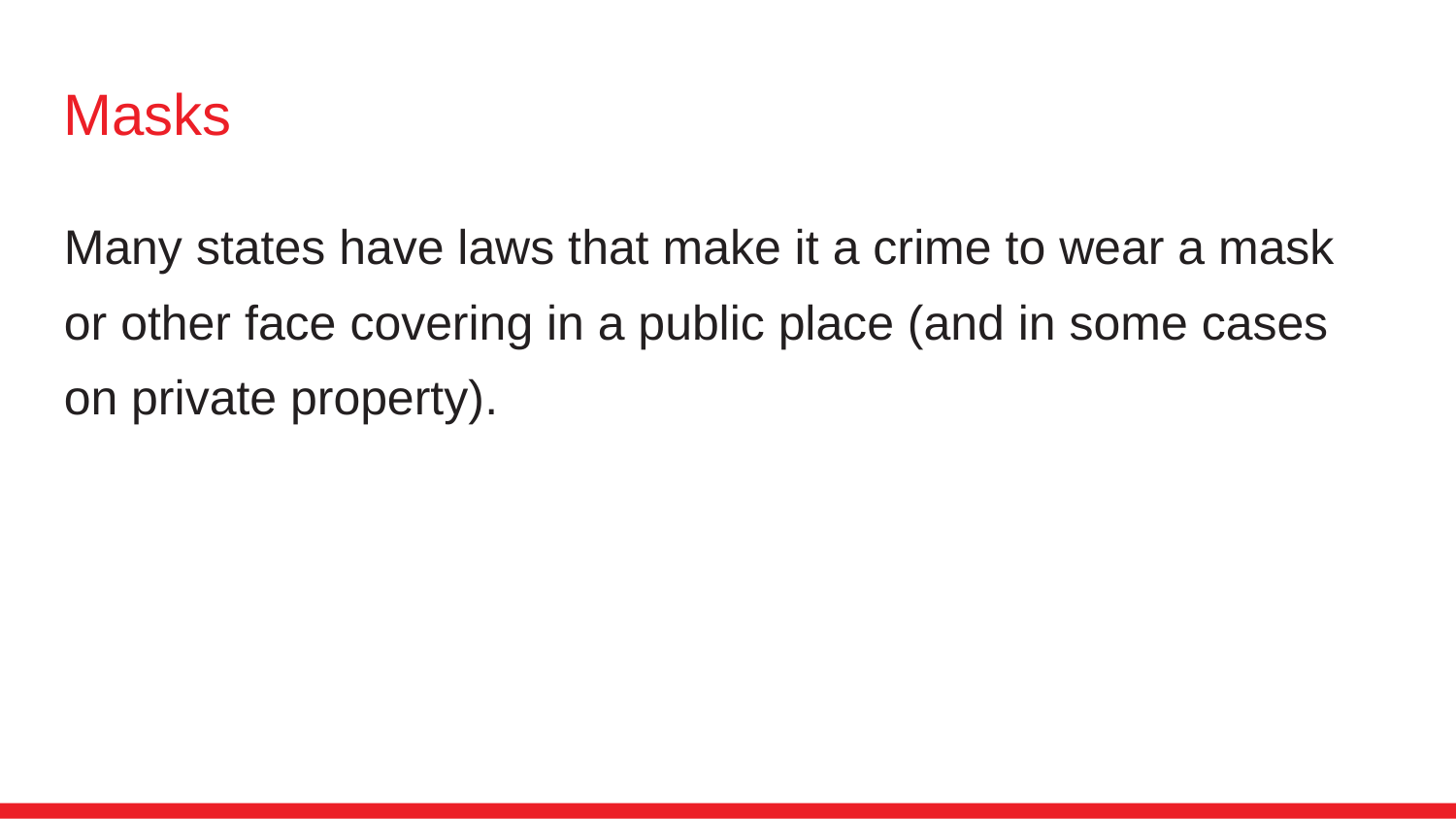

Masks
Many states have laws that make it a crime to wear a mask or other face covering in a public place (and in some cases on private property).